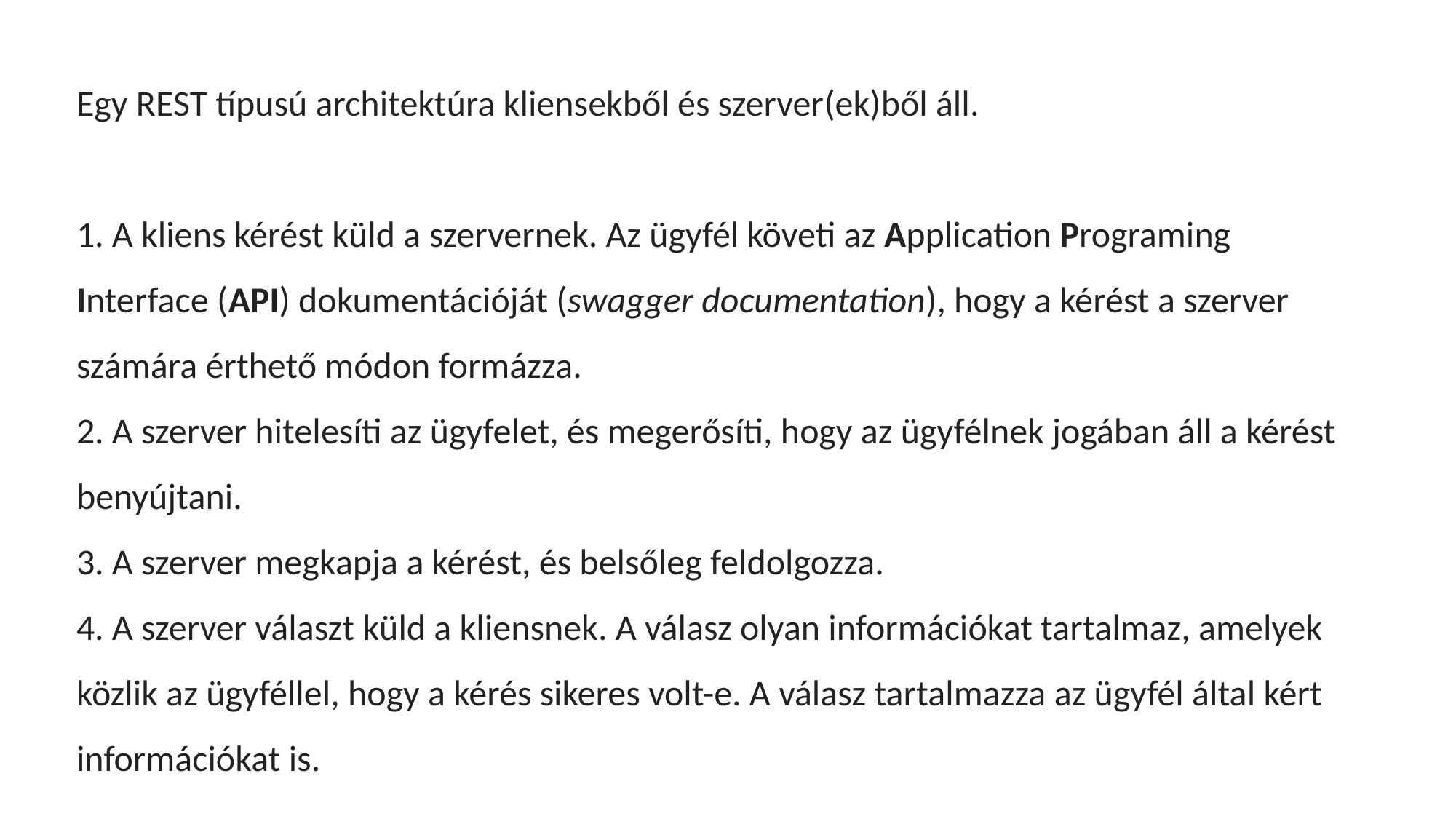

Egy REST típusú architektúra kliensekből és szerver(ek)ből áll.

 A kliens kérést küld a szervernek. Az ügyfél követi az Application Programing Interface (API) dokumentációját (swagger documentation), hogy a kérést a szerver számára érthető módon formázza.
 A szerver hitelesíti az ügyfelet, és megerősíti, hogy az ügyfélnek jogában áll a kérést benyújtani.
 A szerver megkapja a kérést, és belsőleg feldolgozza.
 A szerver választ küld a kliensnek. A válasz olyan információkat tartalmaz, amelyek közlik az ügyféllel, hogy a kérés sikeres volt-e. A válasz tartalmazza az ügyfél által kért információkat is.